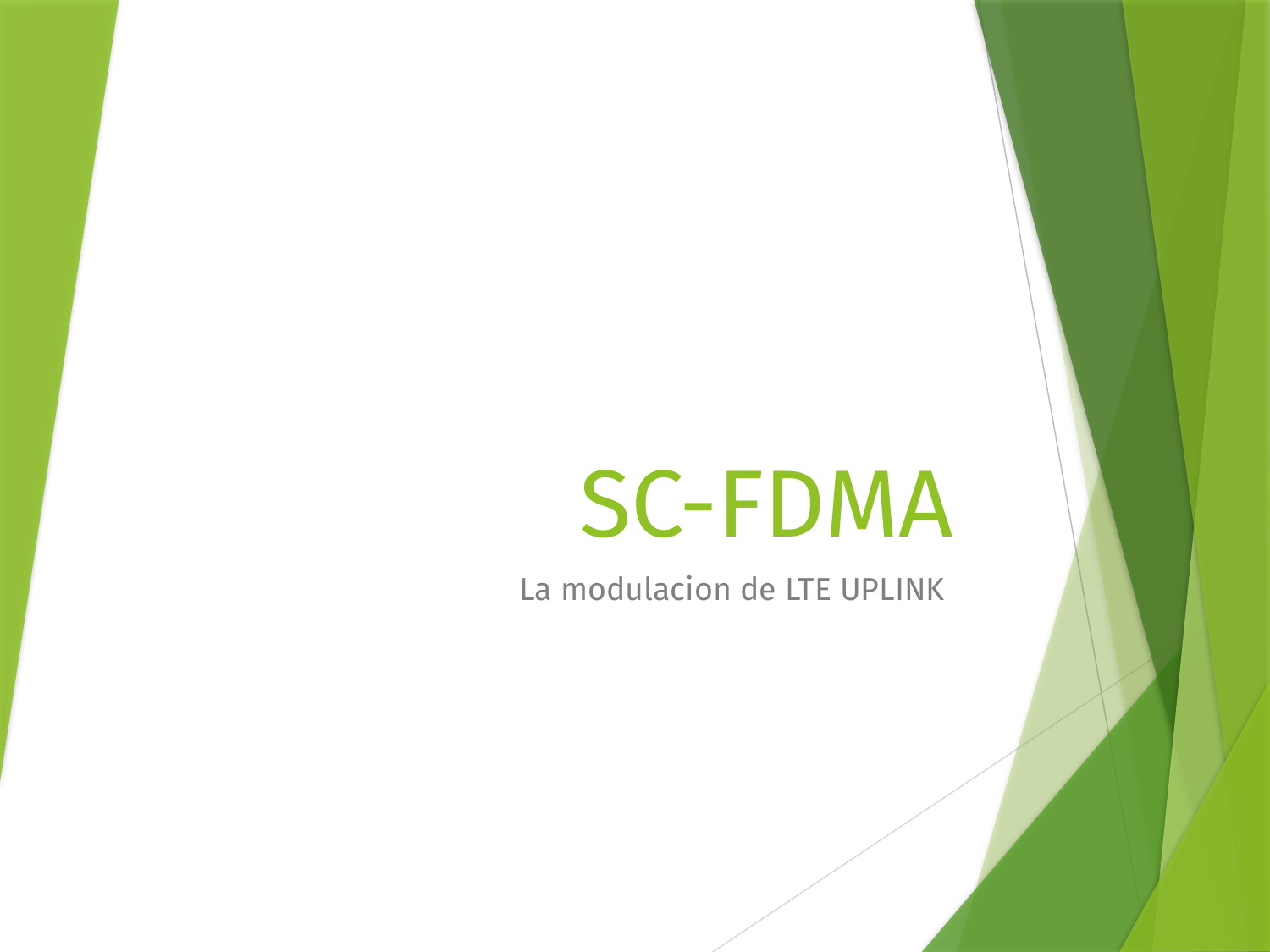

# SC-FDMA
La modulacion de LTE UPLINK